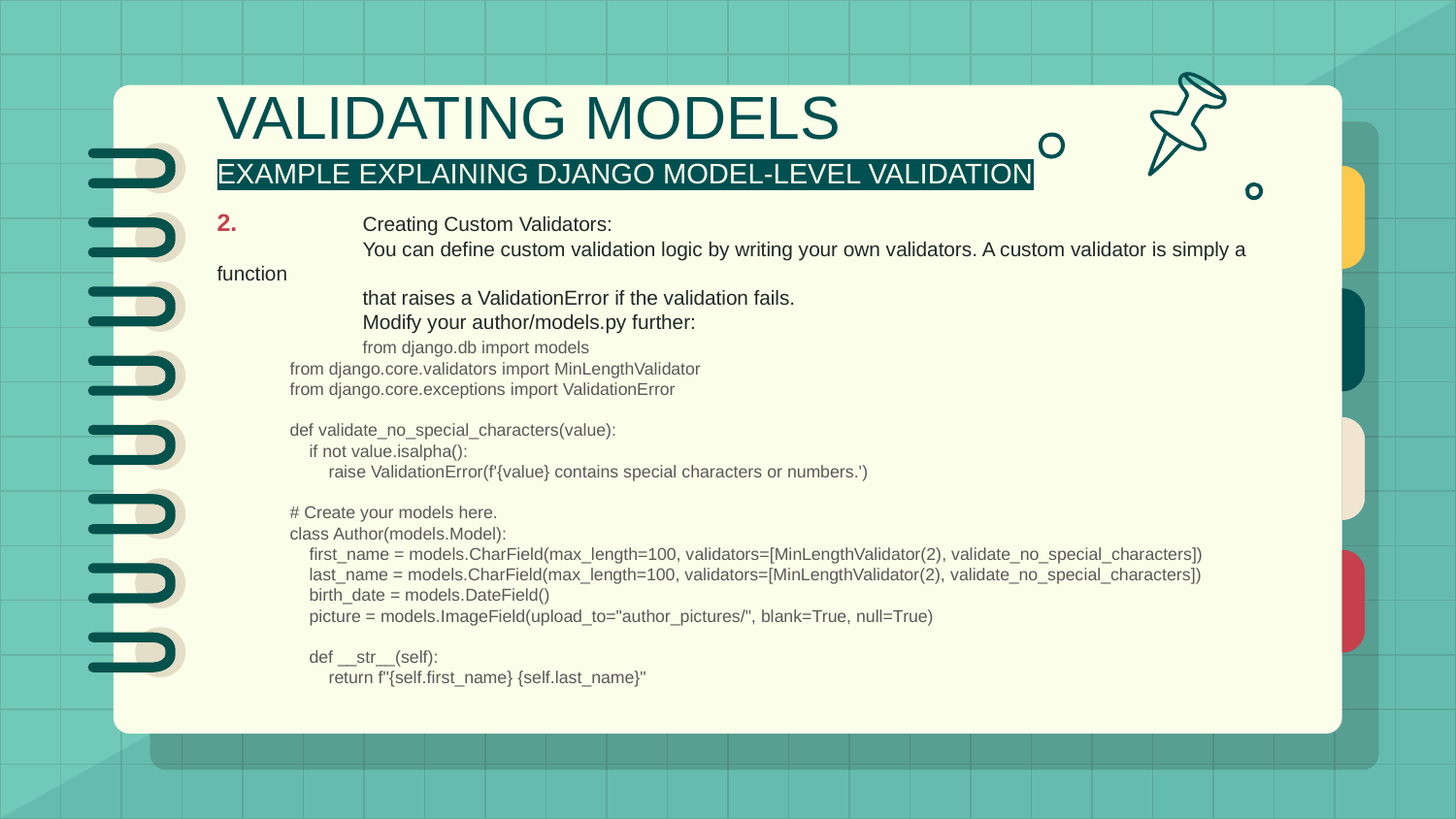

# VALIDATING MODELS

EXAMPLE EXPLAINING DJANGO MODEL-LEVEL VALIDATION

2. 	Creating Custom Validators:
	You can define custom validation logic by writing your own validators. A custom validator is simply a function
	that raises a ValidationError if the validation fails.
	Modify your author/models.py further:
	from django.db import models
from django.core.validators import MinLengthValidator
from django.core.exceptions import ValidationError

def validate_no_special_characters(value):
    if not value.isalpha():
        raise ValidationError(f'{value} contains special characters or numbers.')

# Create your models here.
class Author(models.Model):
    first_name = models.CharField(max_length=100, validators=[MinLengthValidator(2), validate_no_special_characters])
    last_name = models.CharField(max_length=100, validators=[MinLengthValidator(2), validate_no_special_characters])
    birth_date = models.DateField()
    picture = models.ImageField(upload_to="author_pictures/", blank=True, null=True)

    def __str__(self):
        return f"{self.first_name} {self.last_name}"